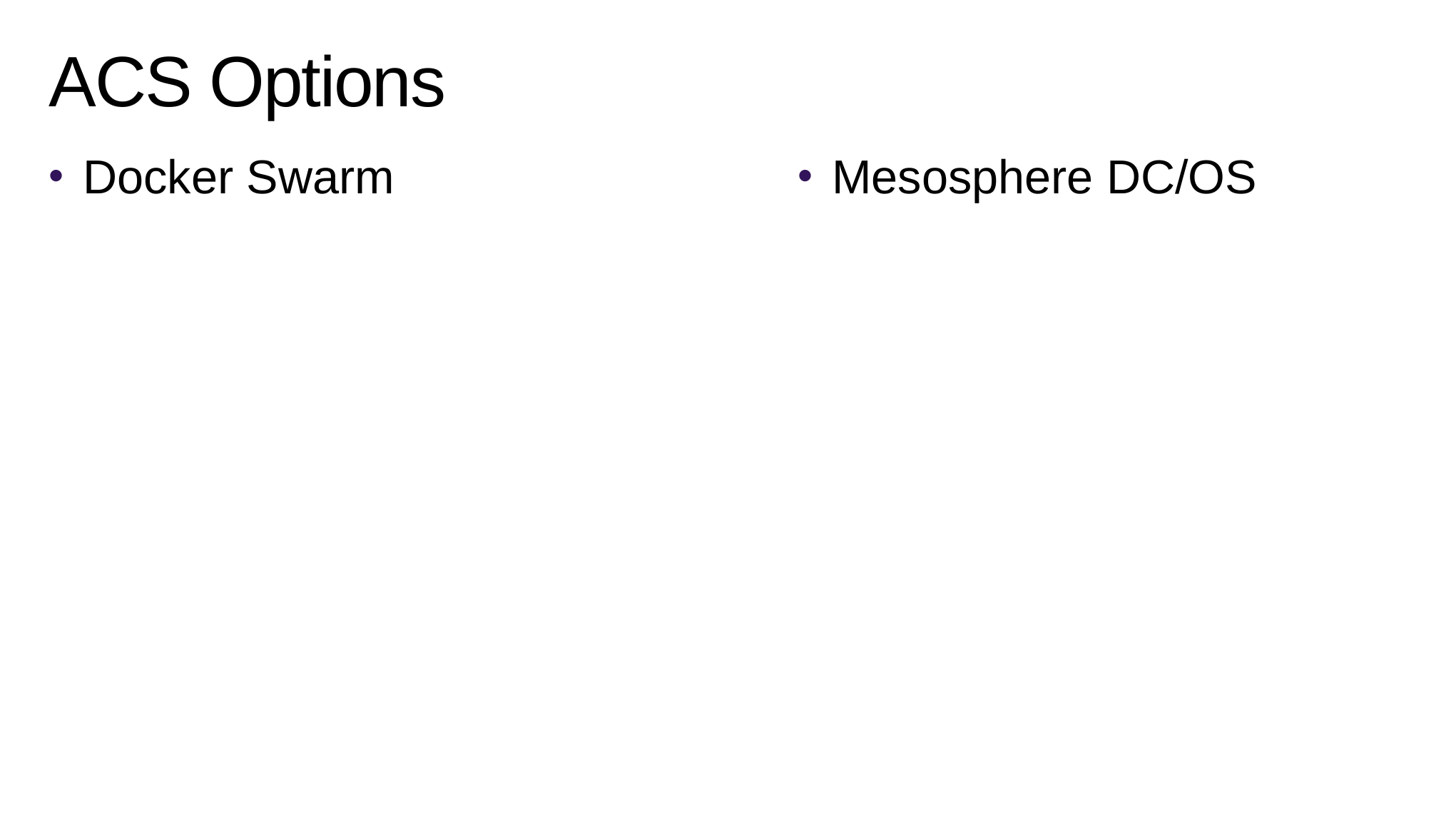

# ACS Options
Docker Swarm
Mesosphere DC/OS